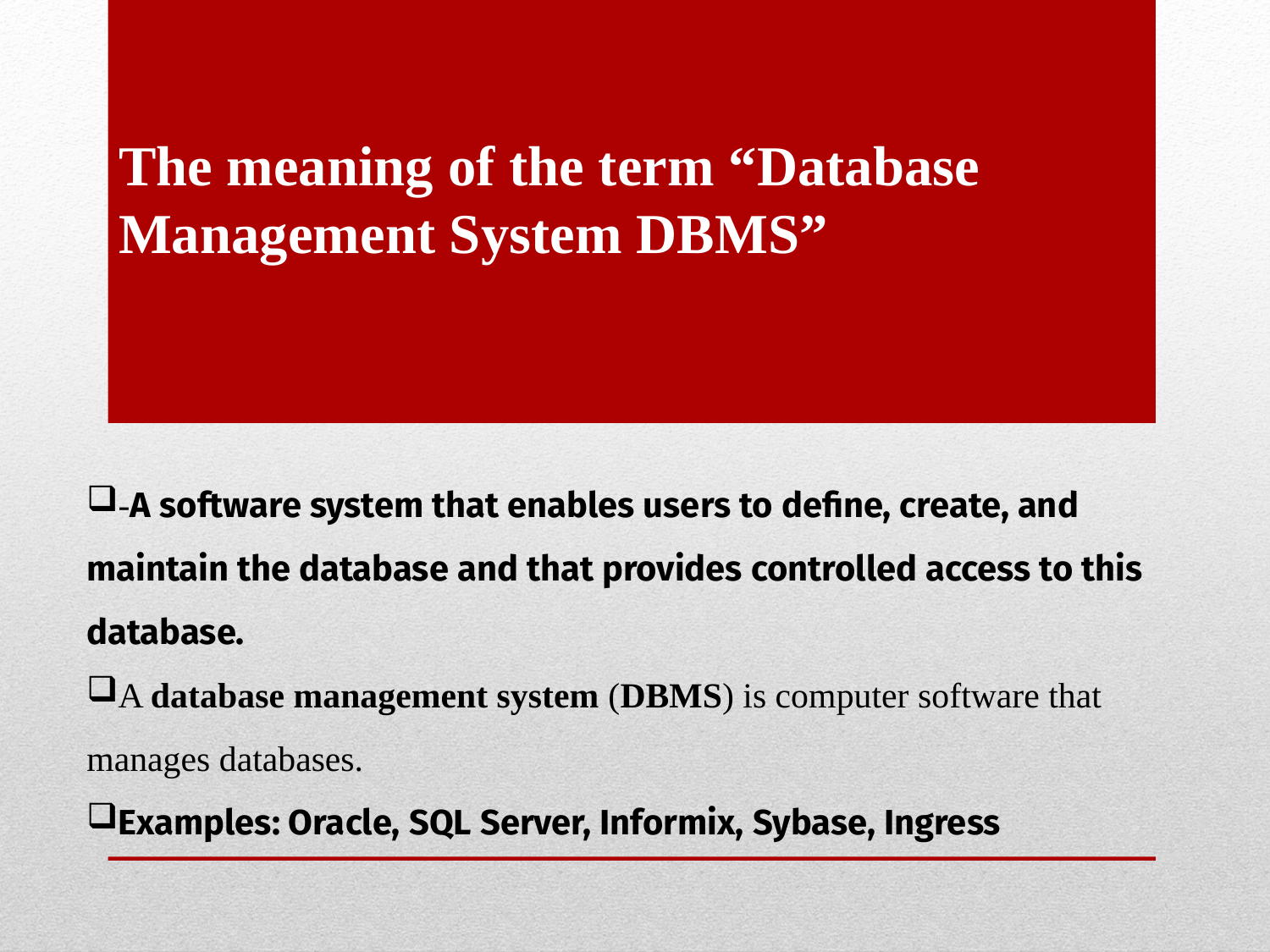

# The meaning of the term “Database Management System DBMS”
-A software system that enables users to define, create, and maintain the database and that provides controlled access to this database.
A database management system (DBMS) is computer software that manages databases.
Examples: Oracle, SQL Server, Informix, Sybase, Ingress